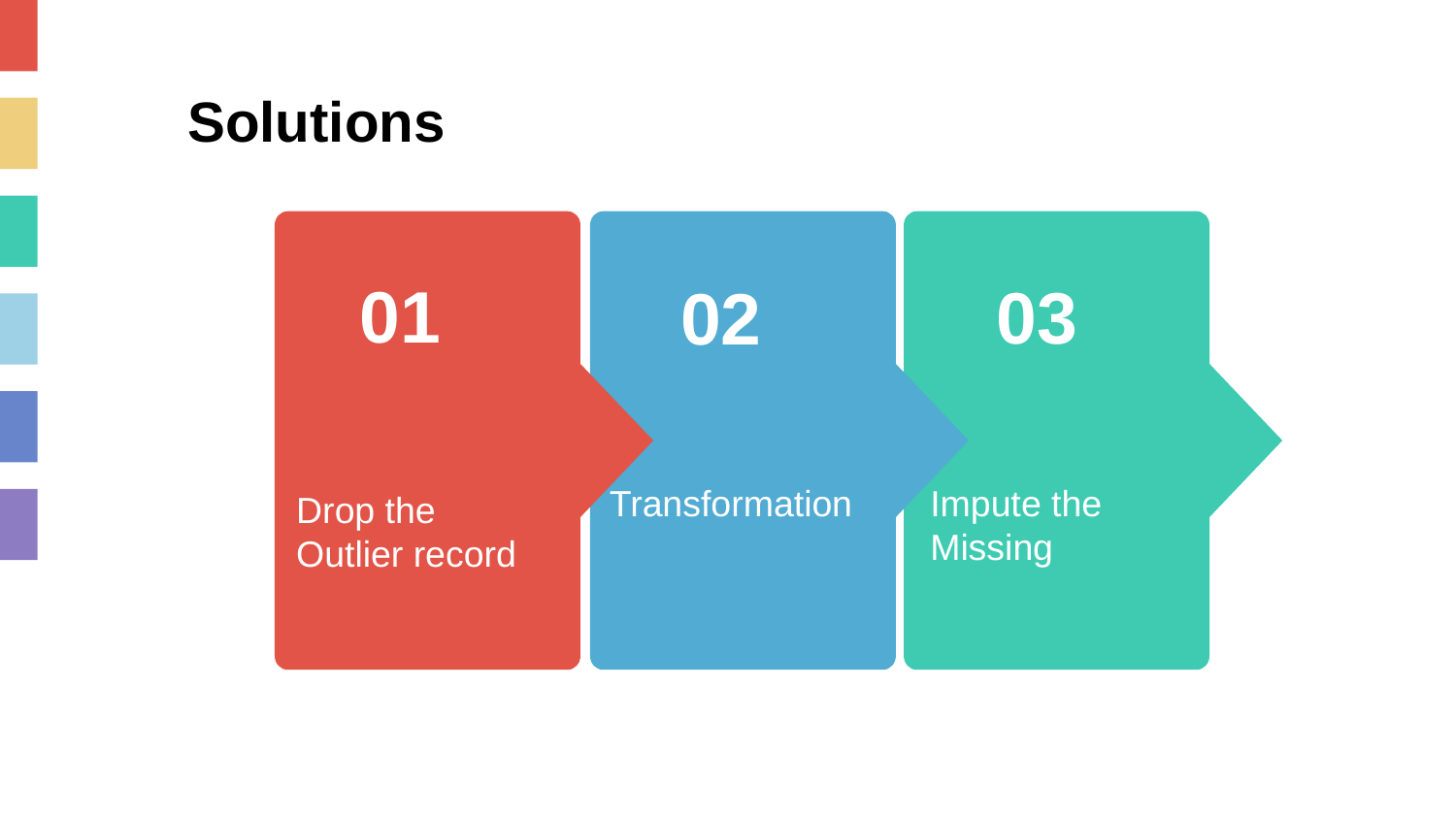

# Solutions

01
Drop the Outlier record

02
Transformation

03
Impute the Missing